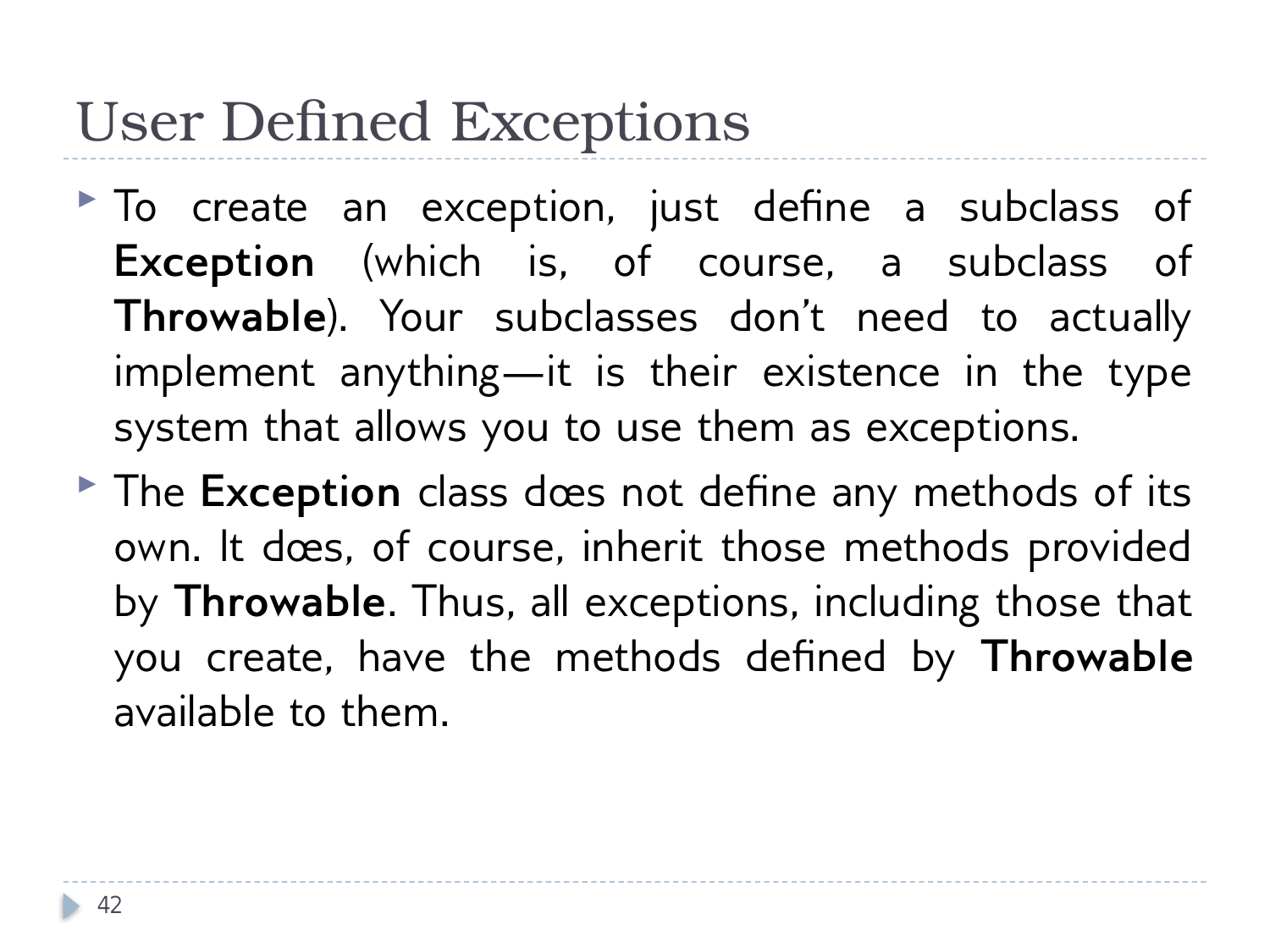

# User Defined Exceptions
To create an exception, just define a subclass of Exception (which is, of course, a subclass of Throwable). Your subclasses don’t need to actually implement anything—it is their existence in the type system that allows you to use them as exceptions.
The Exception class does not define any methods of its own. It does, of course, inherit those methods provided by Throwable. Thus, all exceptions, including those that you create, have the methods defined by Throwable available to them.

42